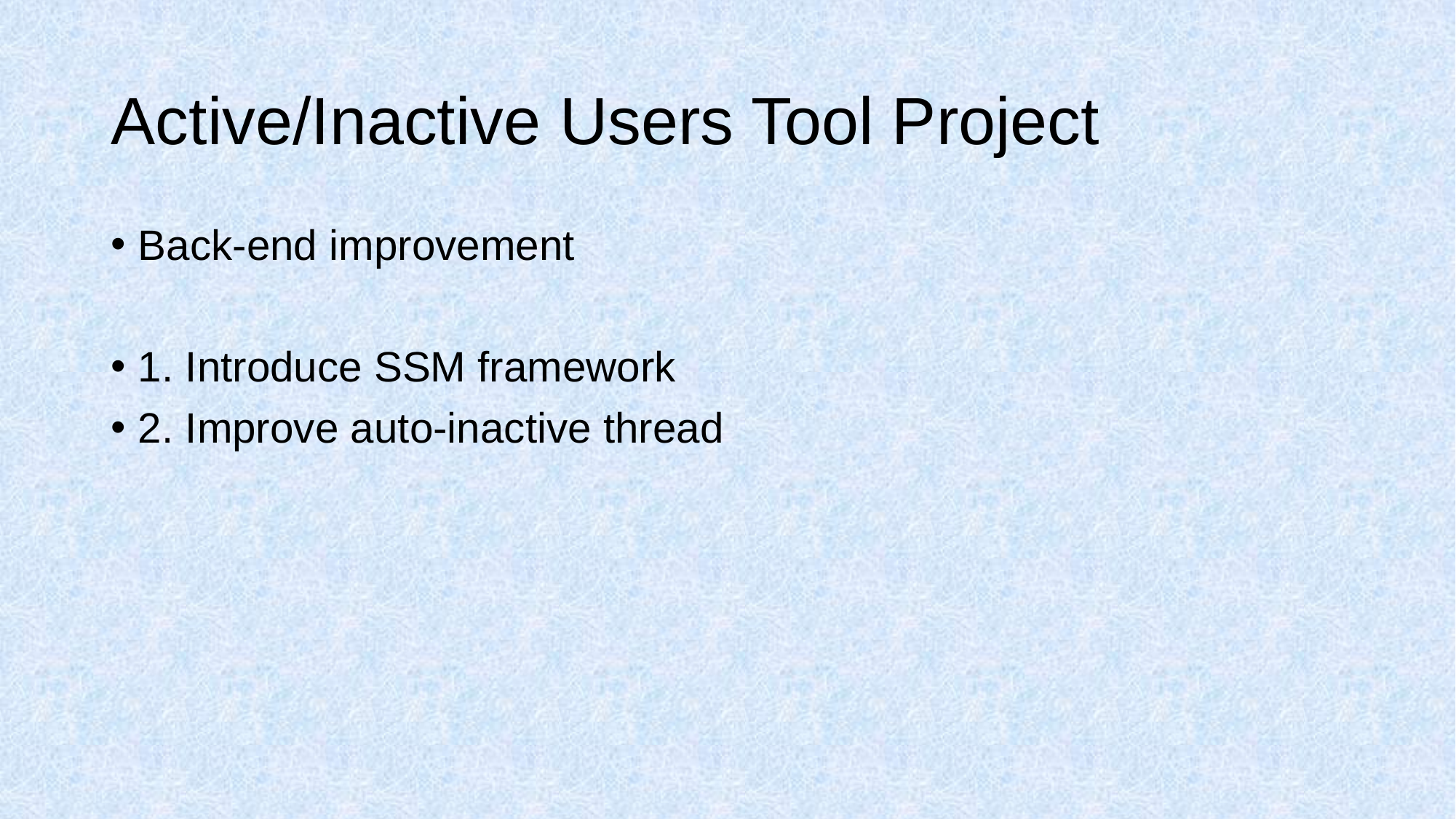

# Active/Inactive Users Tool Project
Back-end improvement

1. Introduce SSM framework
2. Improve auto-inactive thread